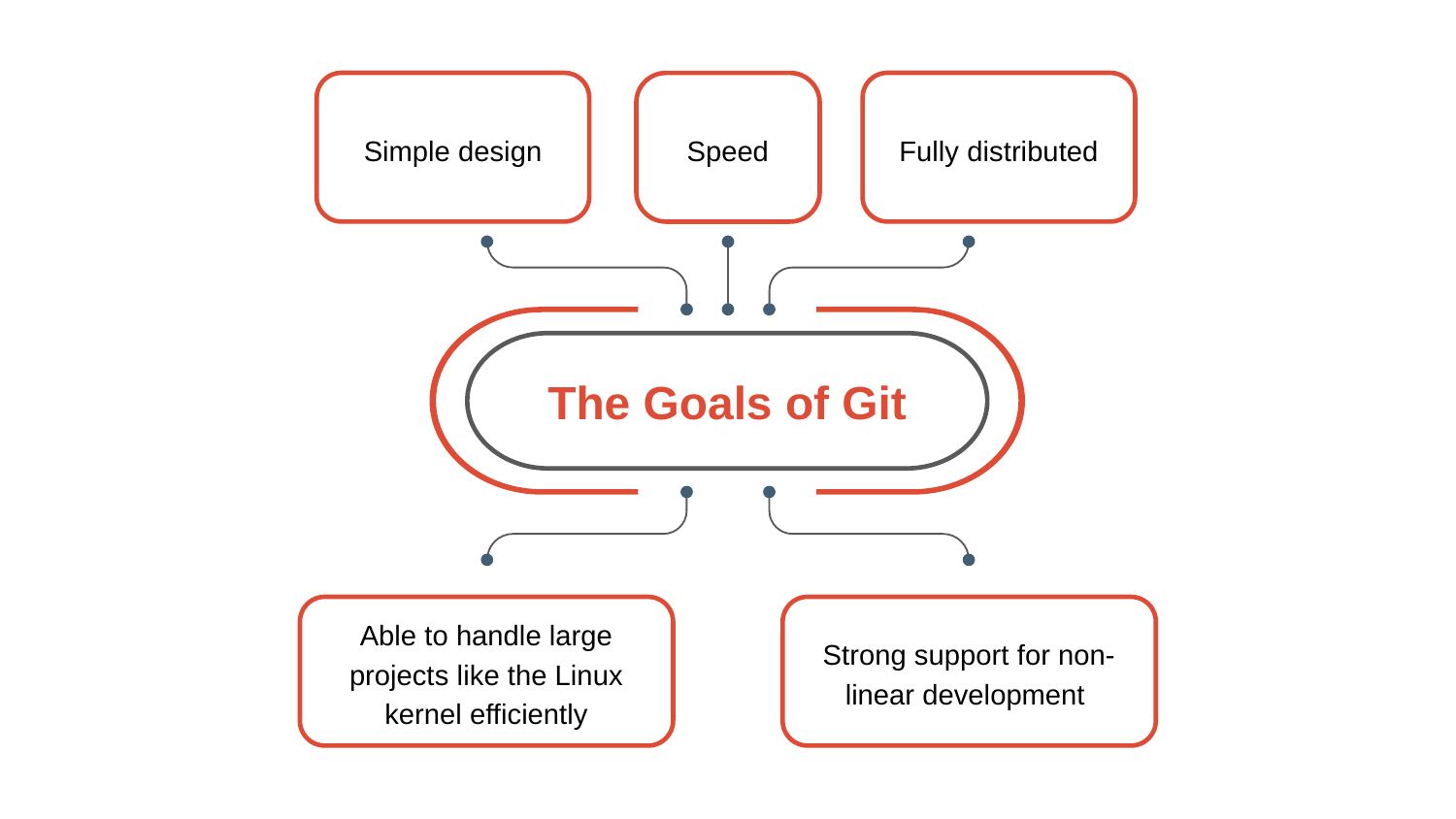

Simple design
Speed

The Goals of Git

Fully distributed
Able to handle large projects like the Linux kernel efficiently
Strong support for non-linear development